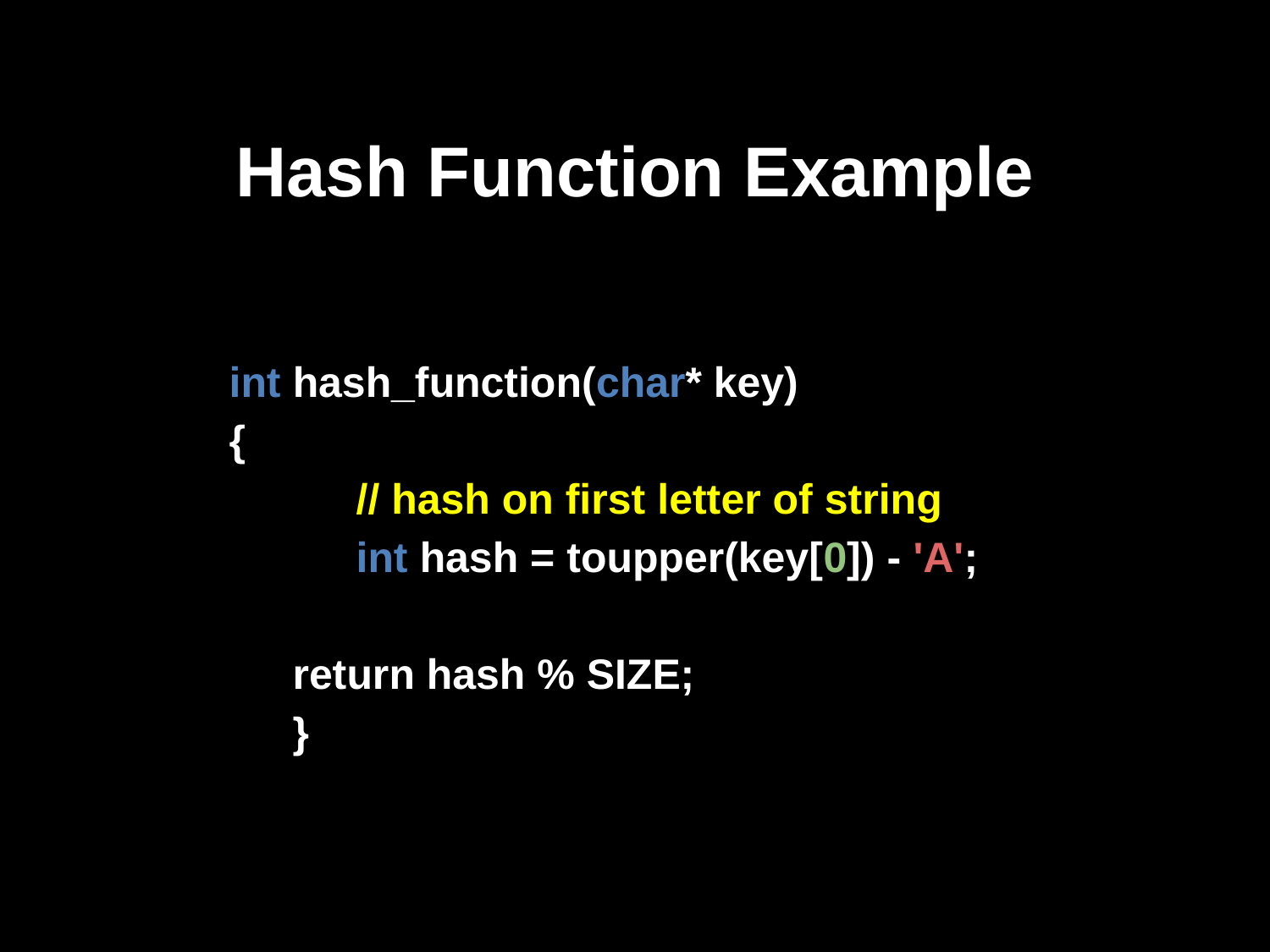

Hash Function Example

int hash_function(char* key)
{
	// hash on first letter of string
	int hash = toupper(key[0]) - 'A';

return hash % SIZE;
}